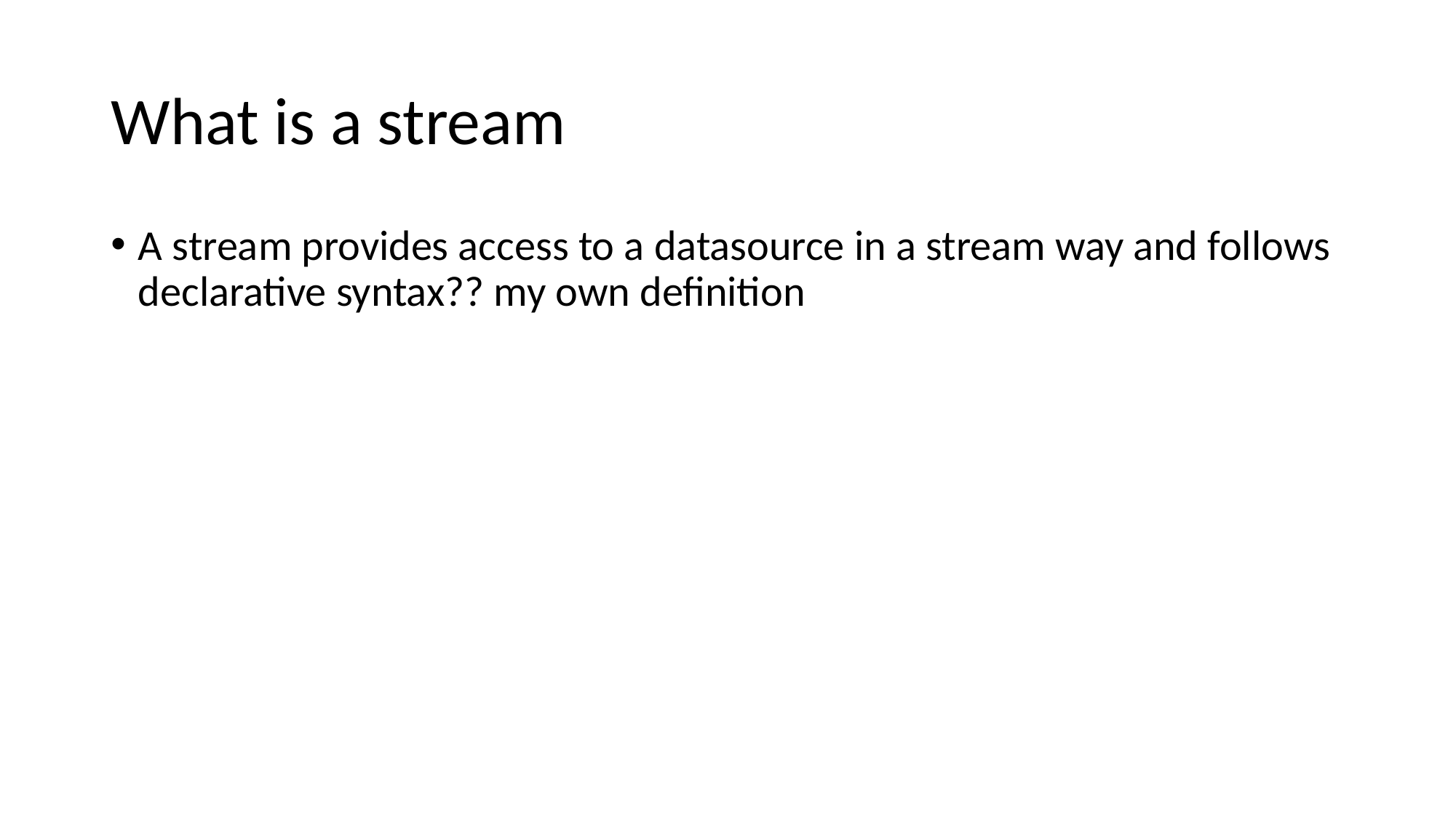

# What is a stream
A stream provides access to a datasource in a stream way and follows declarative syntax?? my own definition